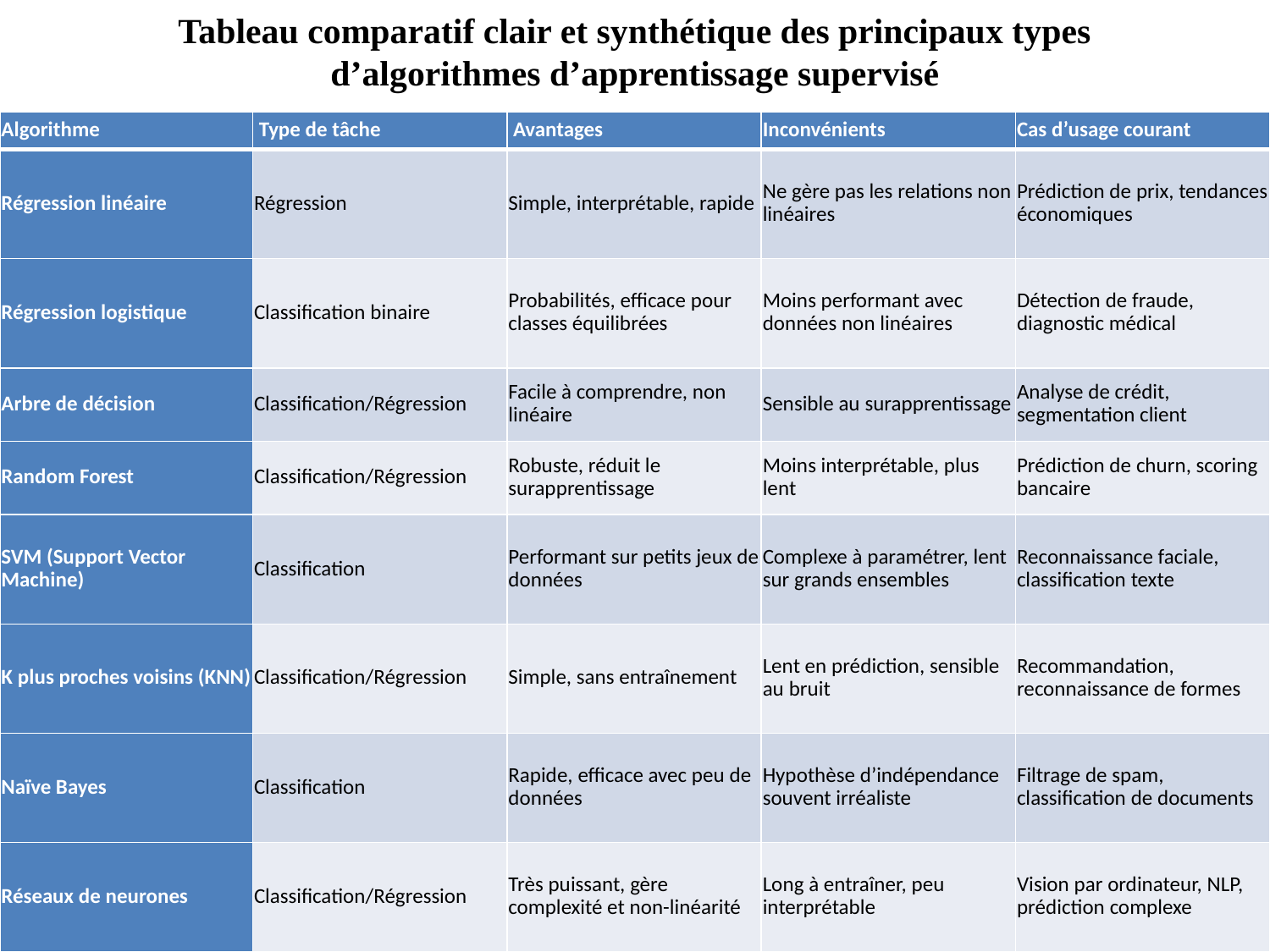

Tableau comparatif clair et synthétique des principaux types d’algorithmes d’apprentissage supervisé
| Algorithme | Type de tâche | Avantages | Inconvénients | Cas d’usage courant |
| --- | --- | --- | --- | --- |
| Régression linéaire | Régression | Simple, interprétable, rapide | Ne gère pas les relations non linéaires | Prédiction de prix, tendances économiques |
| Régression logistique | Classification binaire | Probabilités, efficace pour classes équilibrées | Moins performant avec données non linéaires | Détection de fraude, diagnostic médical |
| Arbre de décision | Classification/Régression | Facile à comprendre, non linéaire | Sensible au surapprentissage | Analyse de crédit, segmentation client |
| Random Forest | Classification/Régression | Robuste, réduit le surapprentissage | Moins interprétable, plus lent | Prédiction de churn, scoring bancaire |
| SVM (Support Vector Machine) | Classification | Performant sur petits jeux de données | Complexe à paramétrer, lent sur grands ensembles | Reconnaissance faciale, classification texte |
| K plus proches voisins (KNN) | Classification/Régression | Simple, sans entraînement | Lent en prédiction, sensible au bruit | Recommandation, reconnaissance de formes |
| Naïve Bayes | Classification | Rapide, efficace avec peu de données | Hypothèse d’indépendance souvent irréaliste | Filtrage de spam, classification de documents |
| Réseaux de neurones | Classification/Régression | Très puissant, gère complexité et non-linéarité | Long à entraîner, peu interprétable | Vision par ordinateur, NLP, prédiction complexe |